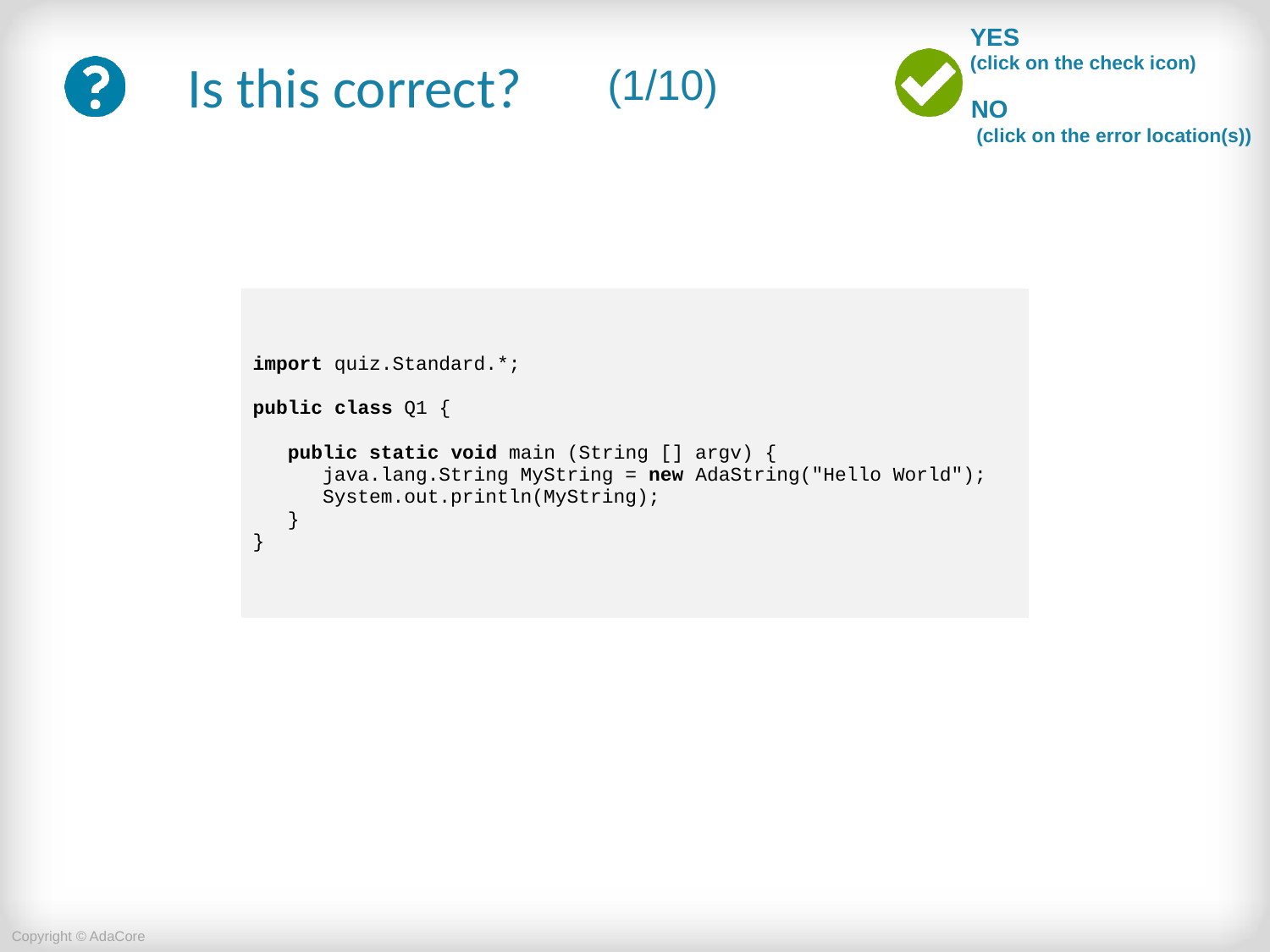

# (1/10)
| import quiz.Standard.\*; public class Q1 { public static void main (String [] argv) { java.lang.String MyString = new AdaString("Hello World"); System.out.println(MyString); } } |
| --- |